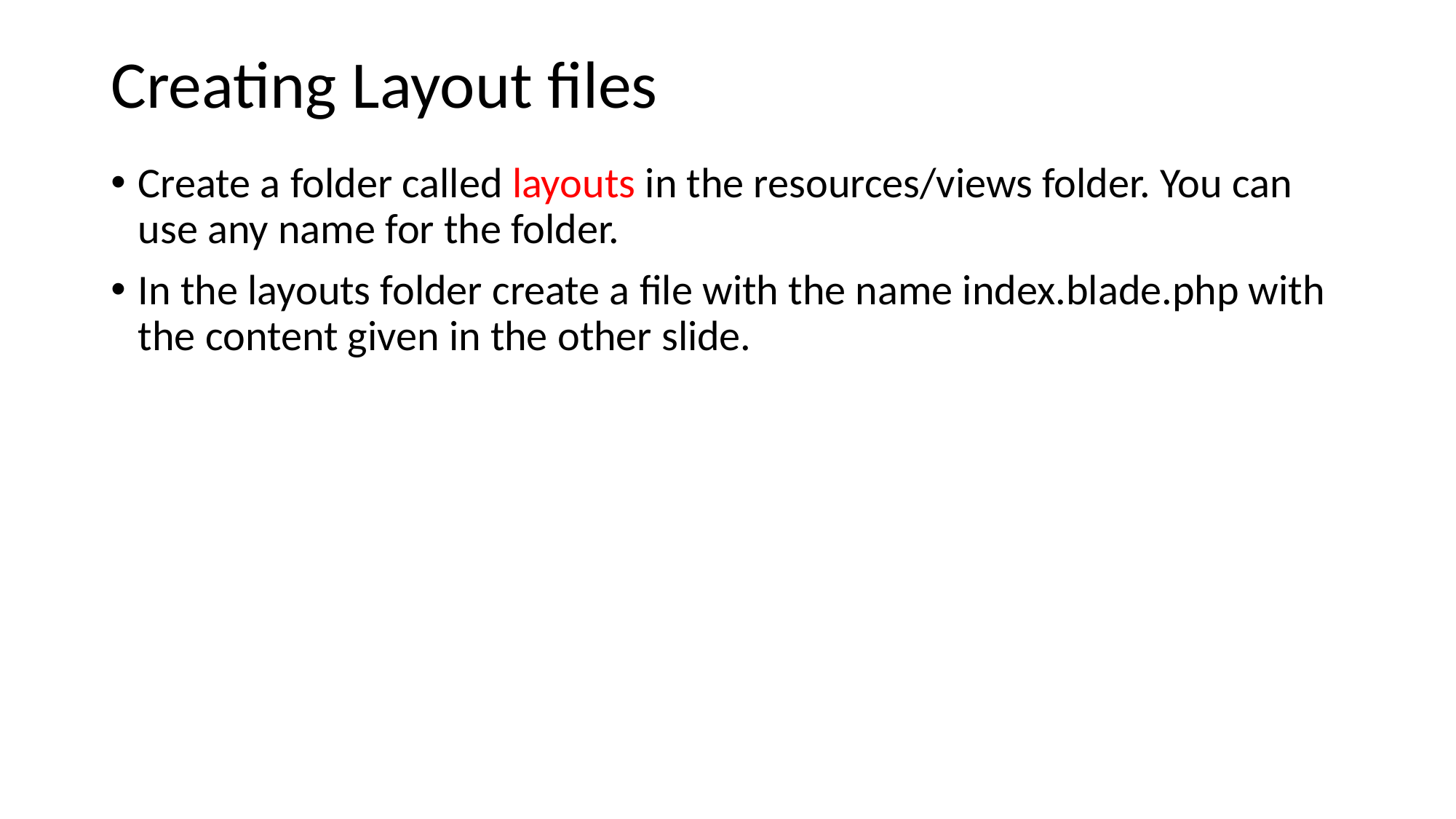

# Creating Layout files
Create a folder called layouts in the resources/views folder. You can use any name for the folder.
In the layouts folder create a file with the name index.blade.php with the content given in the other slide.